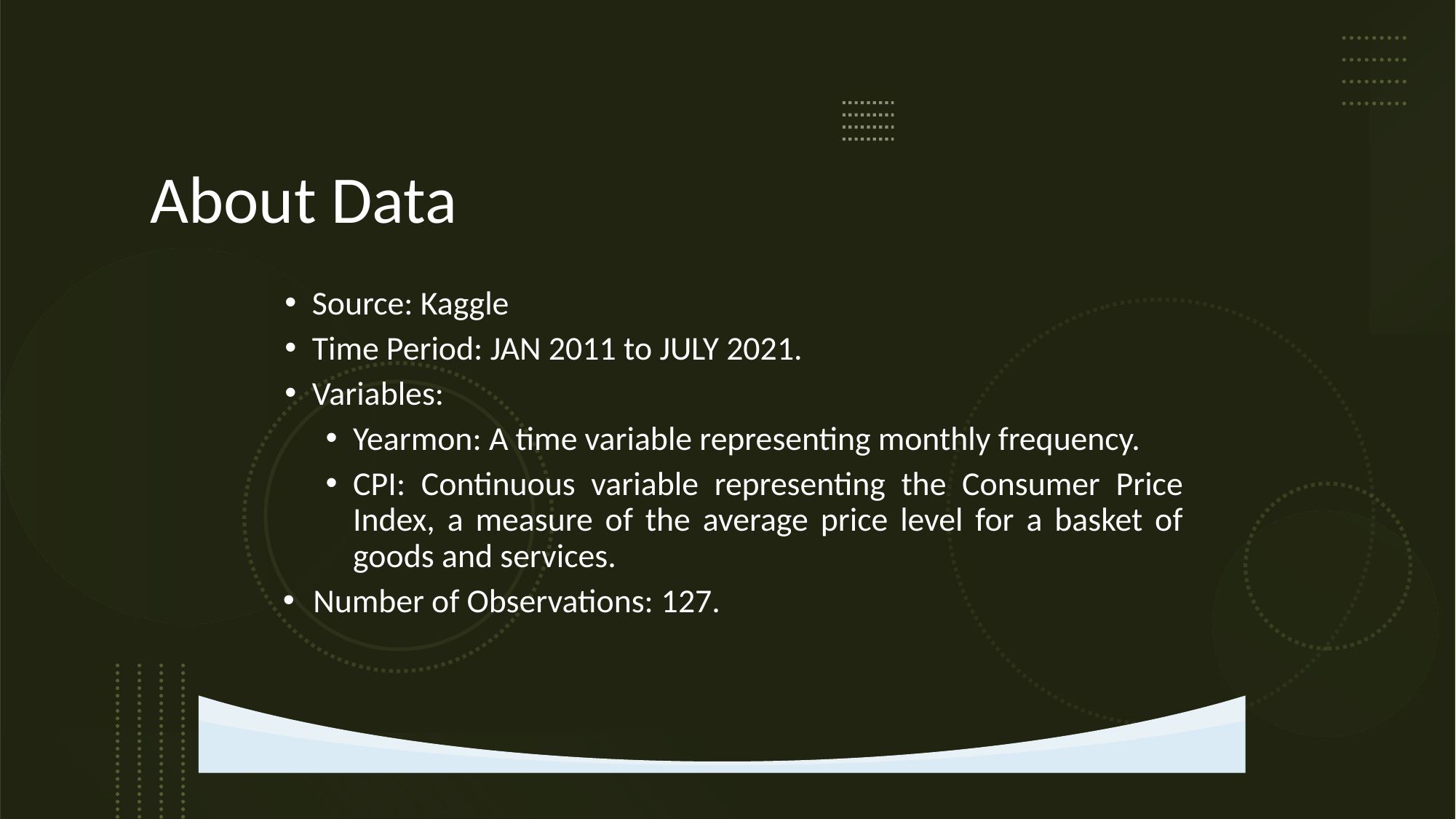

About Data

Source: Kaggle
Time Period: JAN 2011 to JULY 2021.
Variables:
Yearmon: A time variable representing monthly frequency.
CPI: Continuous variable representing the Consumer Price Index, a measure of the average price level for a basket of goods and services.
Number of Observations: 127.